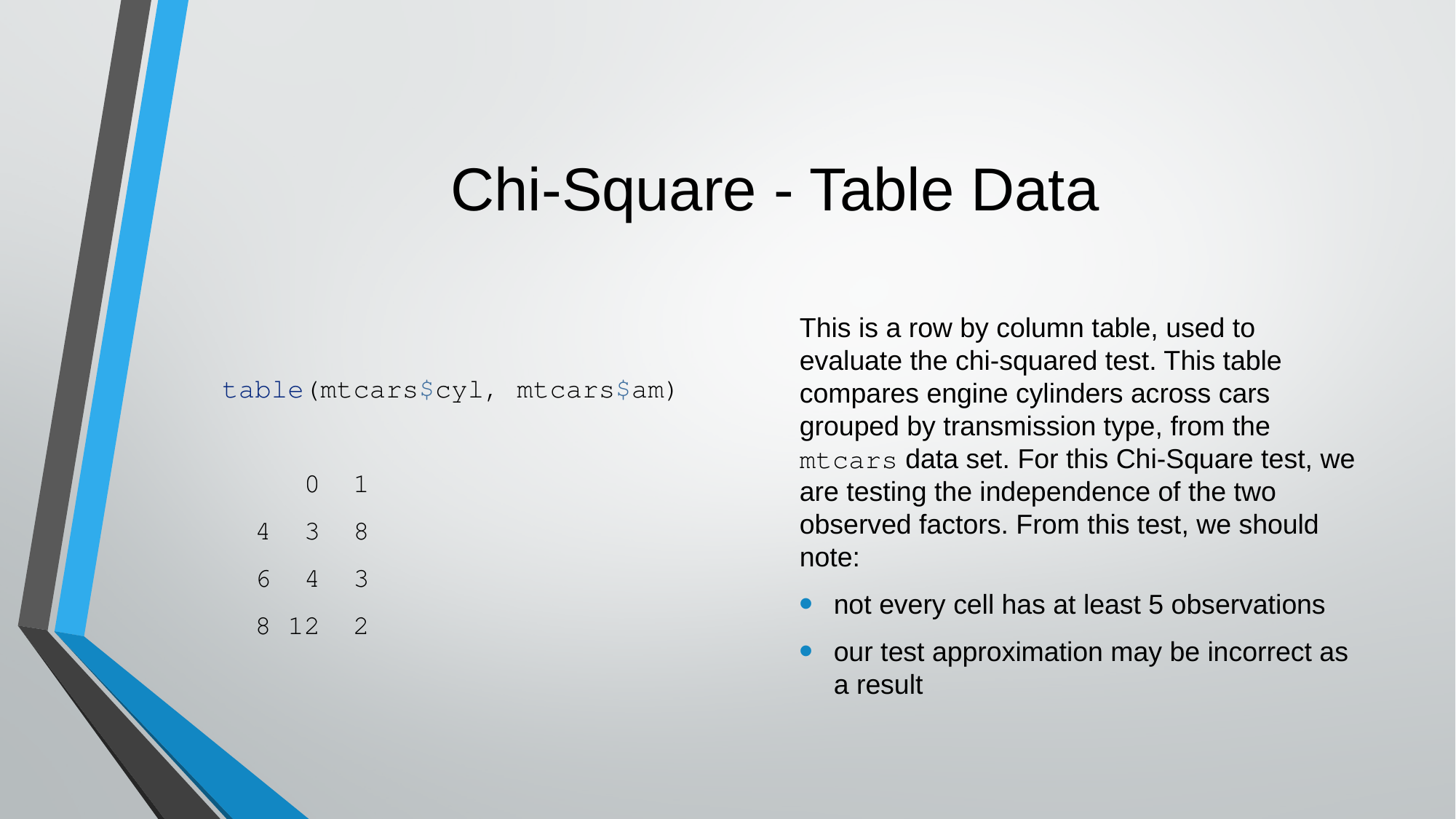

# Chi-Square - Table Data
table(mtcars$cyl, mtcars$am)

     0  1
  4  3  8
  6  4  3
  8 12  2
This is a row by column table, used to evaluate the chi-squared test. This table compares engine cylinders across cars grouped by transmission type, from the mtcars data set. For this Chi-Square test, we are testing the independence of the two observed factors. From this test, we should note:
not every cell has at least 5 observations
our test approximation may be incorrect as a result